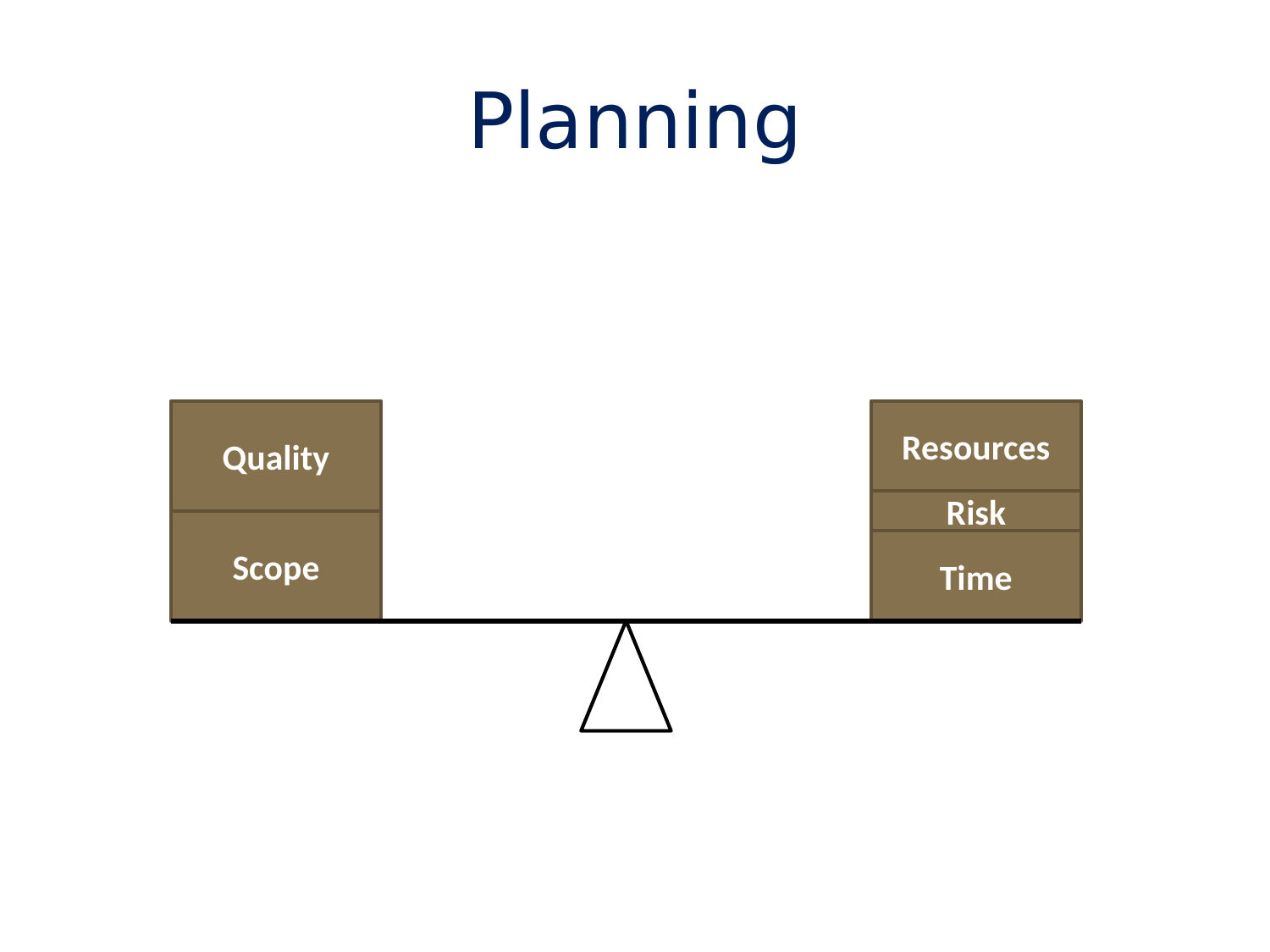

# Planning

Quality
Resources
Risk
Scope
Time